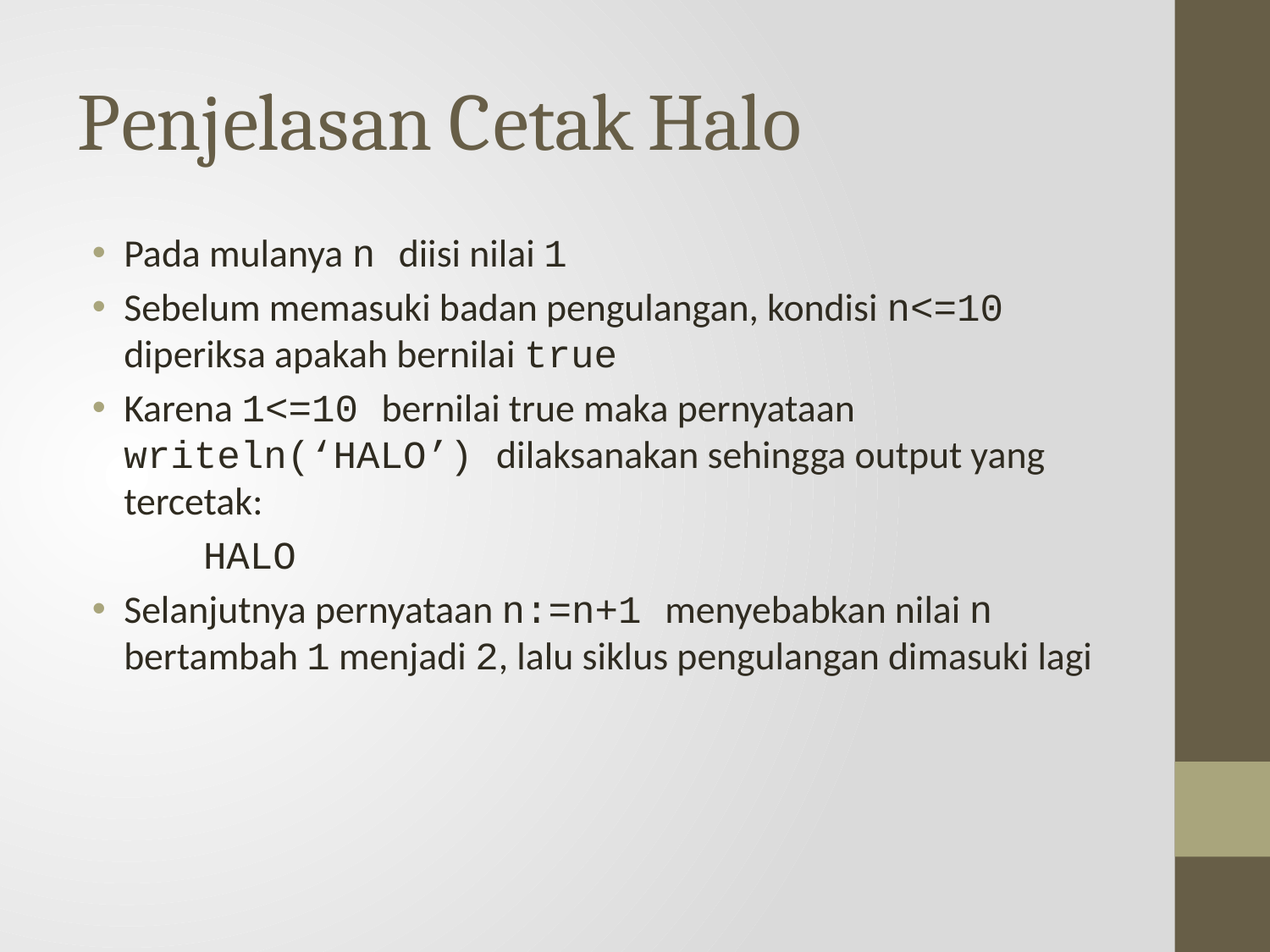

# Penjelasan Cetak Halo
Pada mulanya n diisi nilai 1
Sebelum memasuki badan pengulangan, kondisi n<=10 diperiksa apakah bernilai true
Karena 1<=10 bernilai true maka pernyataan writeln(‘HALO’) dilaksanakan sehingga output yang tercetak:
	HALO
Selanjutnya pernyataan n:=n+1 menyebabkan nilai n bertambah 1 menjadi 2, lalu siklus pengulangan dimasuki lagi